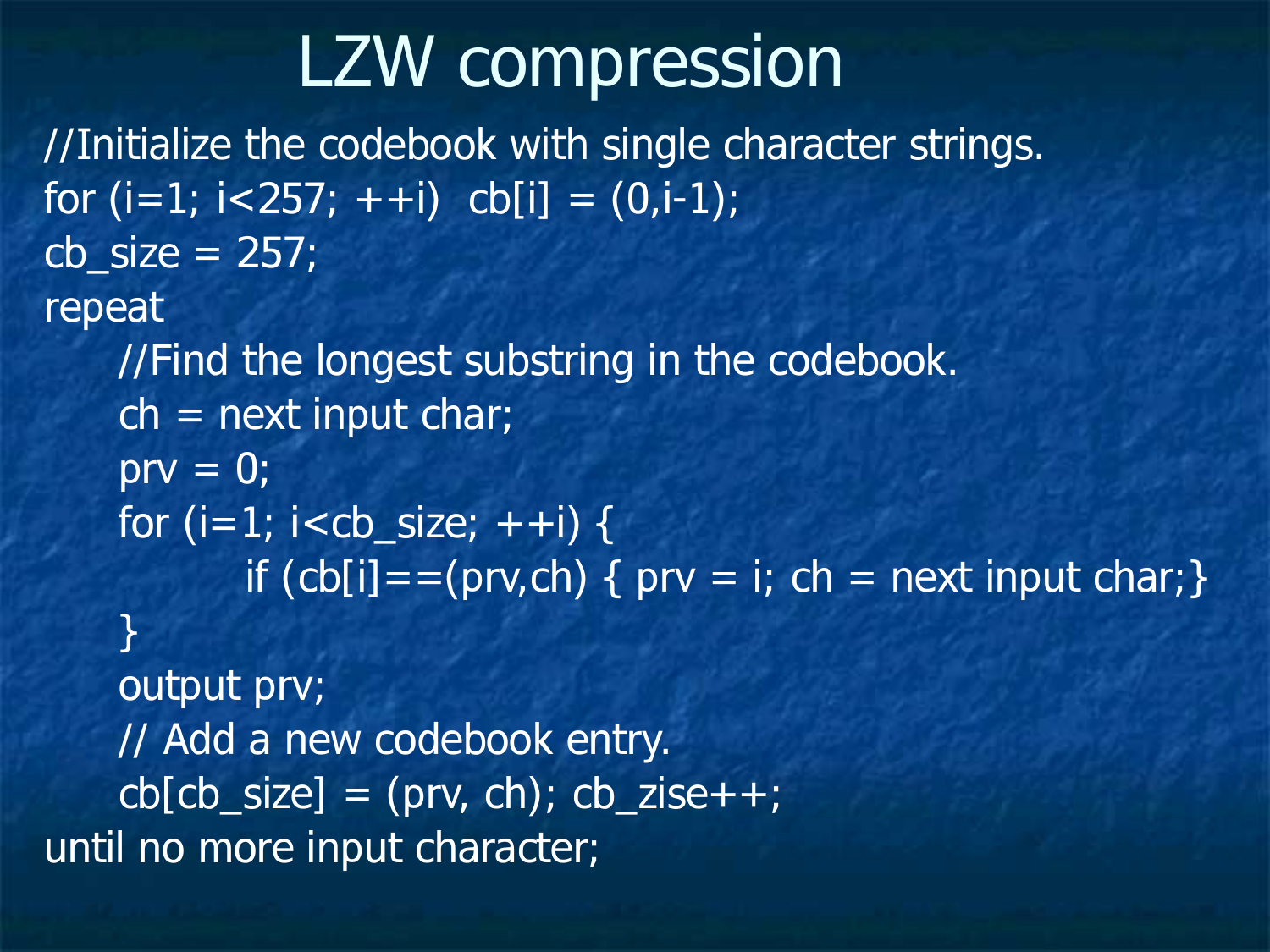

# LZW compression
//Initialize the codebook with single character strings.
for (i=1; i<257; ++i)  cb[i] = (0,i-1);
cb_size = 257;
repeat
	//Find the longest substring in the codebook.
	ch = next input char;
	prv = 0;
	for (i=1; i<cb_size; ++i) {
		if (cb[i]==(prv,ch) { prv = i; ch = next input char;}
	}
	output prv;
	// Add a new codebook entry.
	cb[cb_size] = (prv, ch); cb_zise++;
until no more input character;